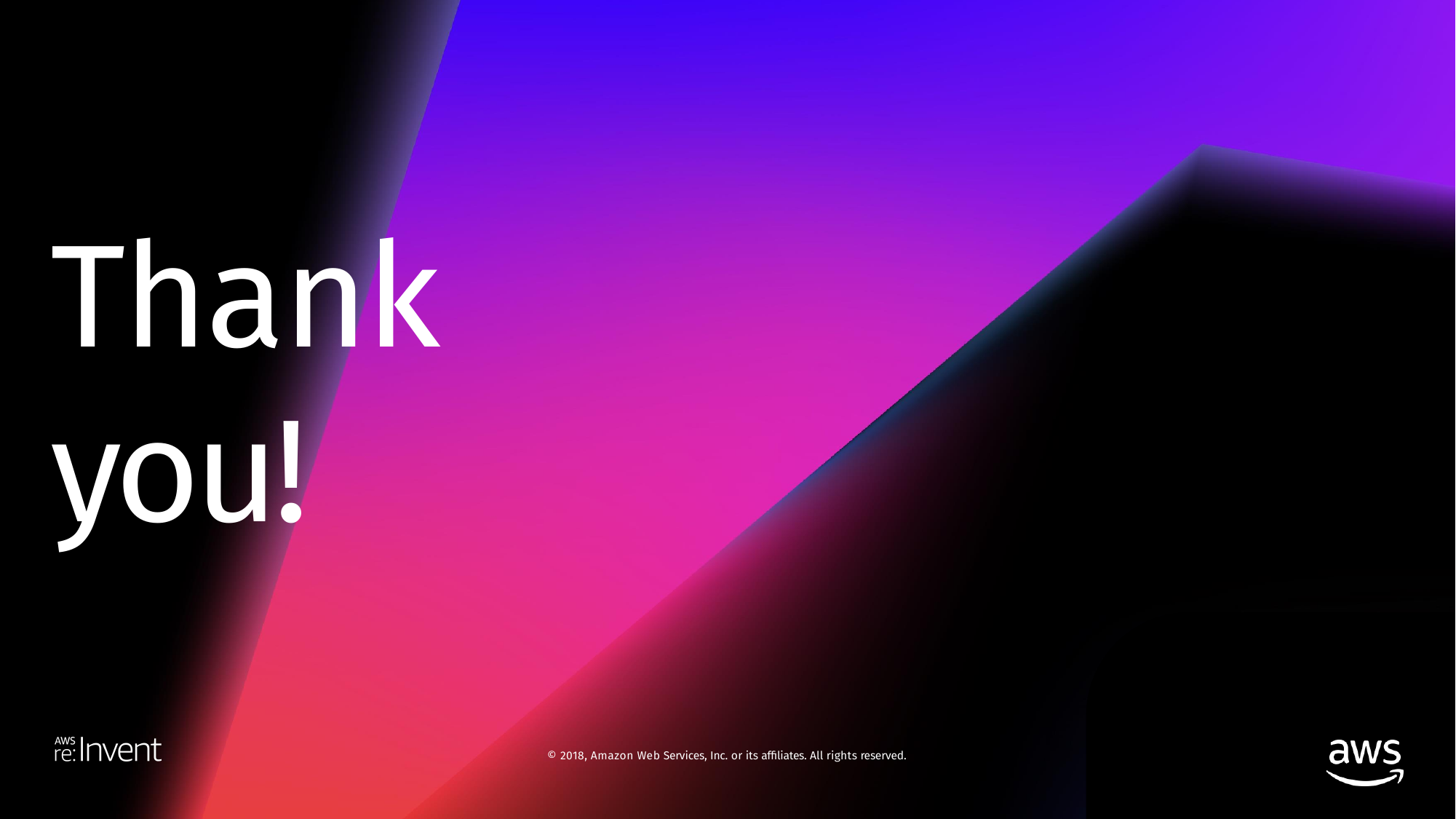

# Thank you!

© 2018, Amazon Web Services, Inc. or its affiliates. All rights reserved.